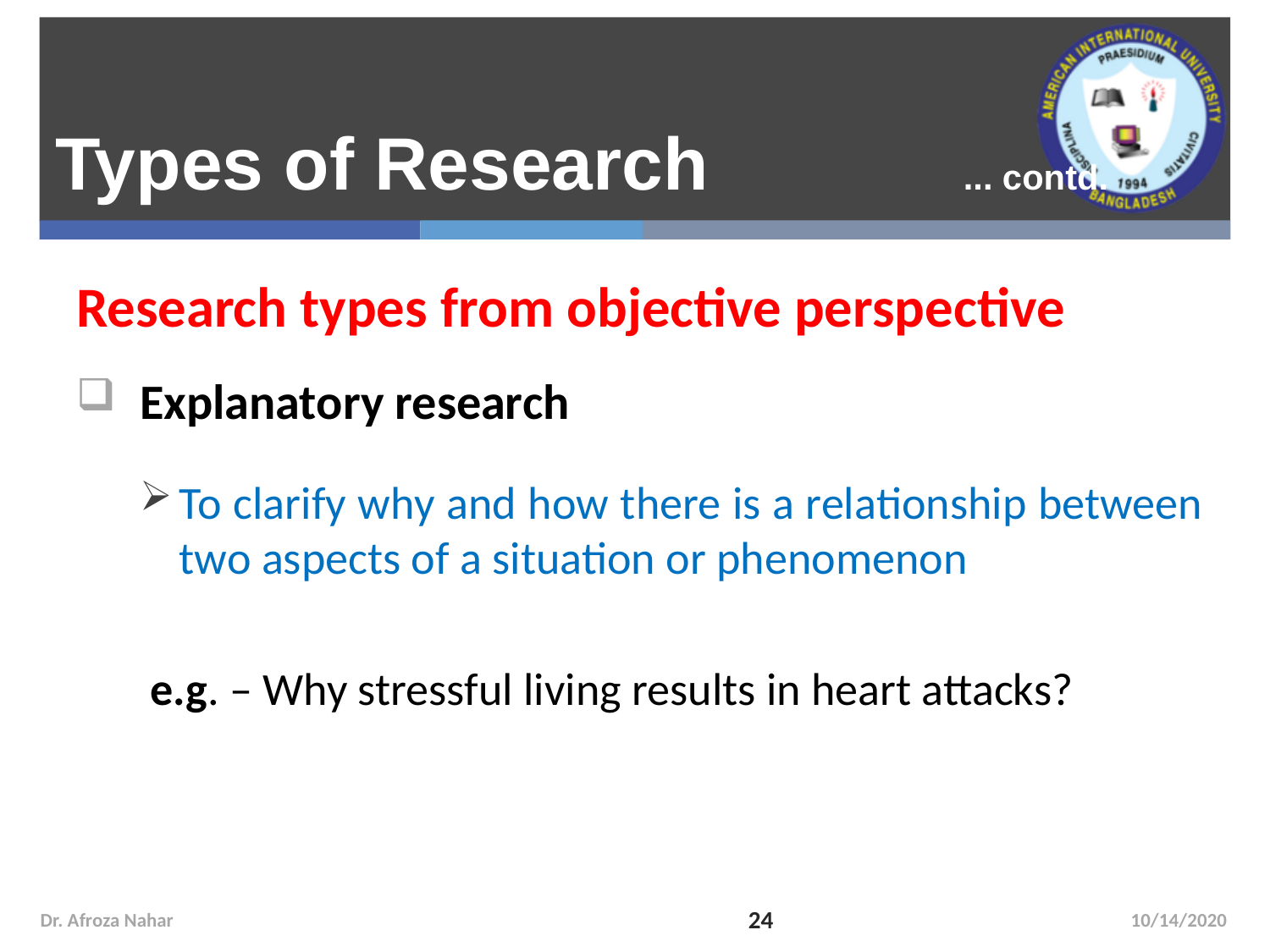

# Types of Research                	  ... contd.
Research types from objective perspective
Explanatory research

To clarify why and how there is a relationship between two aspects of a situation or phenomenon

 e.g. – Why stressful living results in heart attacks?

Dr. Afroza Nahar
24
10/14/2020